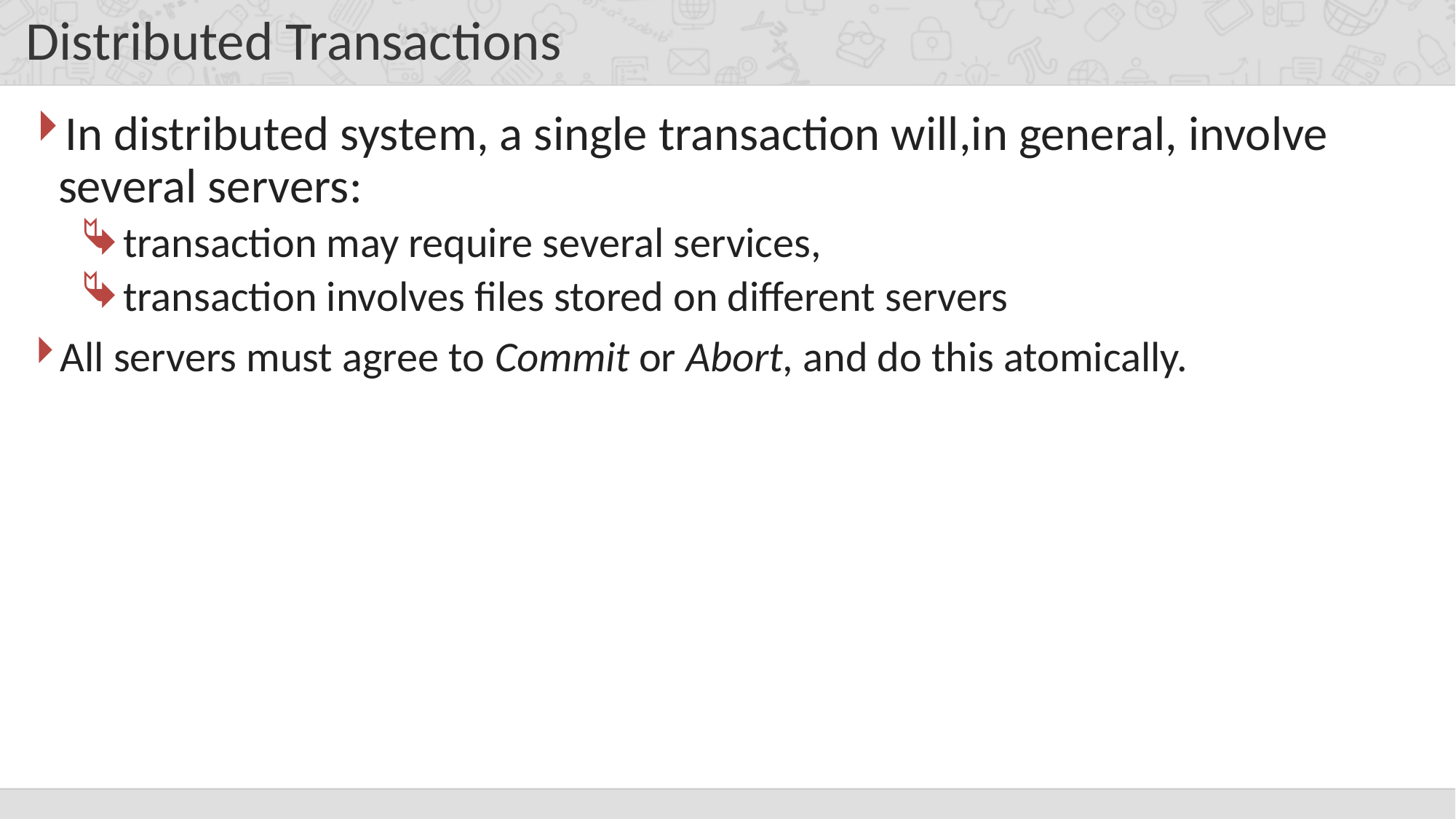

# Distributed Transactions
In distributed system, a single transaction will,in general, involve several servers:
transaction may require several services,
transaction involves files stored on different servers
All servers must agree to Commit or Abort, and do this atomically.